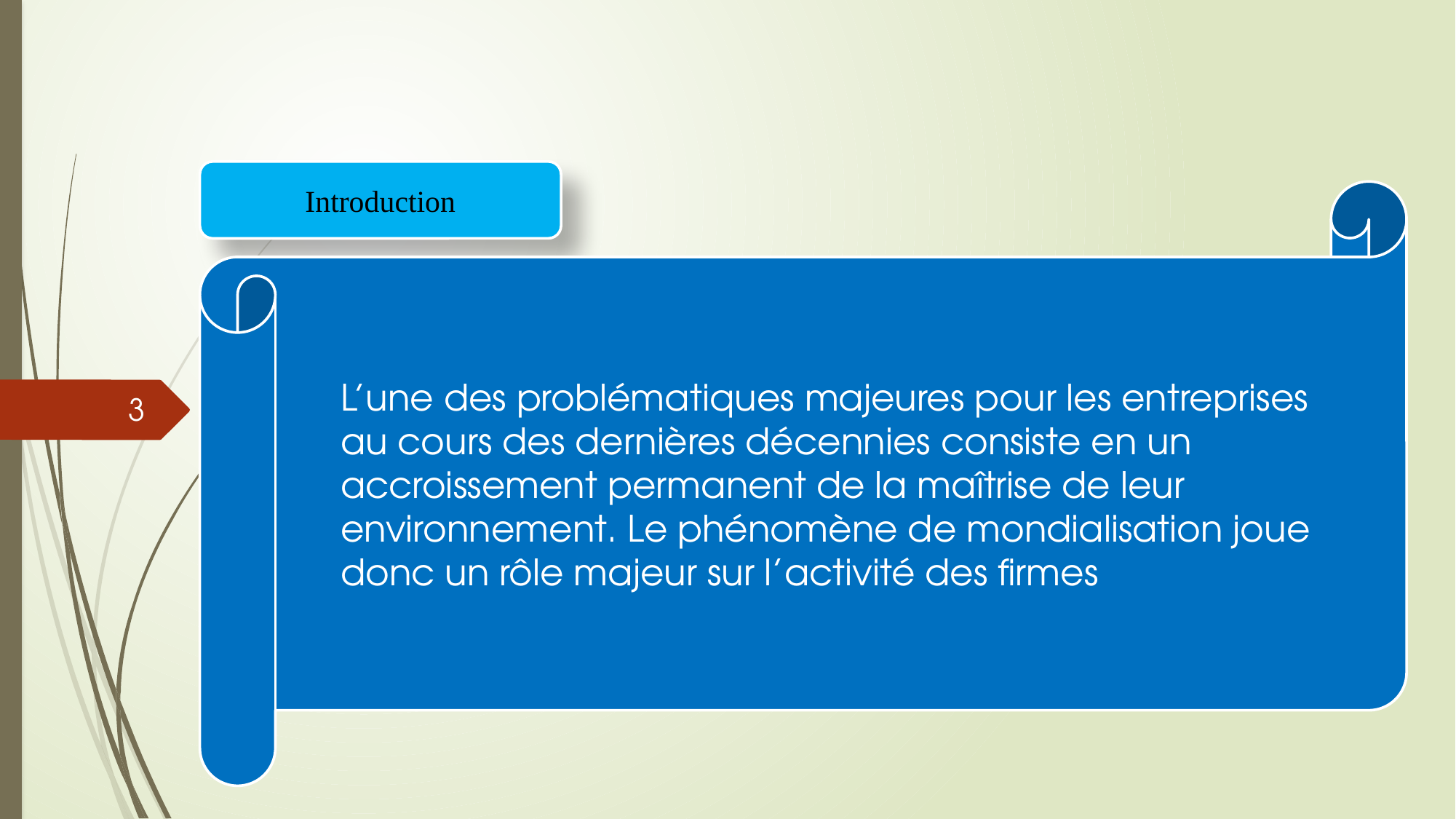

Introduction
L’une des problématiques majeures pour les entreprises au cours des dernières décennies consiste en un accroissement permanent de la maîtrise de leur environnement. Le phénomène de mondialisation joue donc un rôle majeur sur l’activité des firmes
3